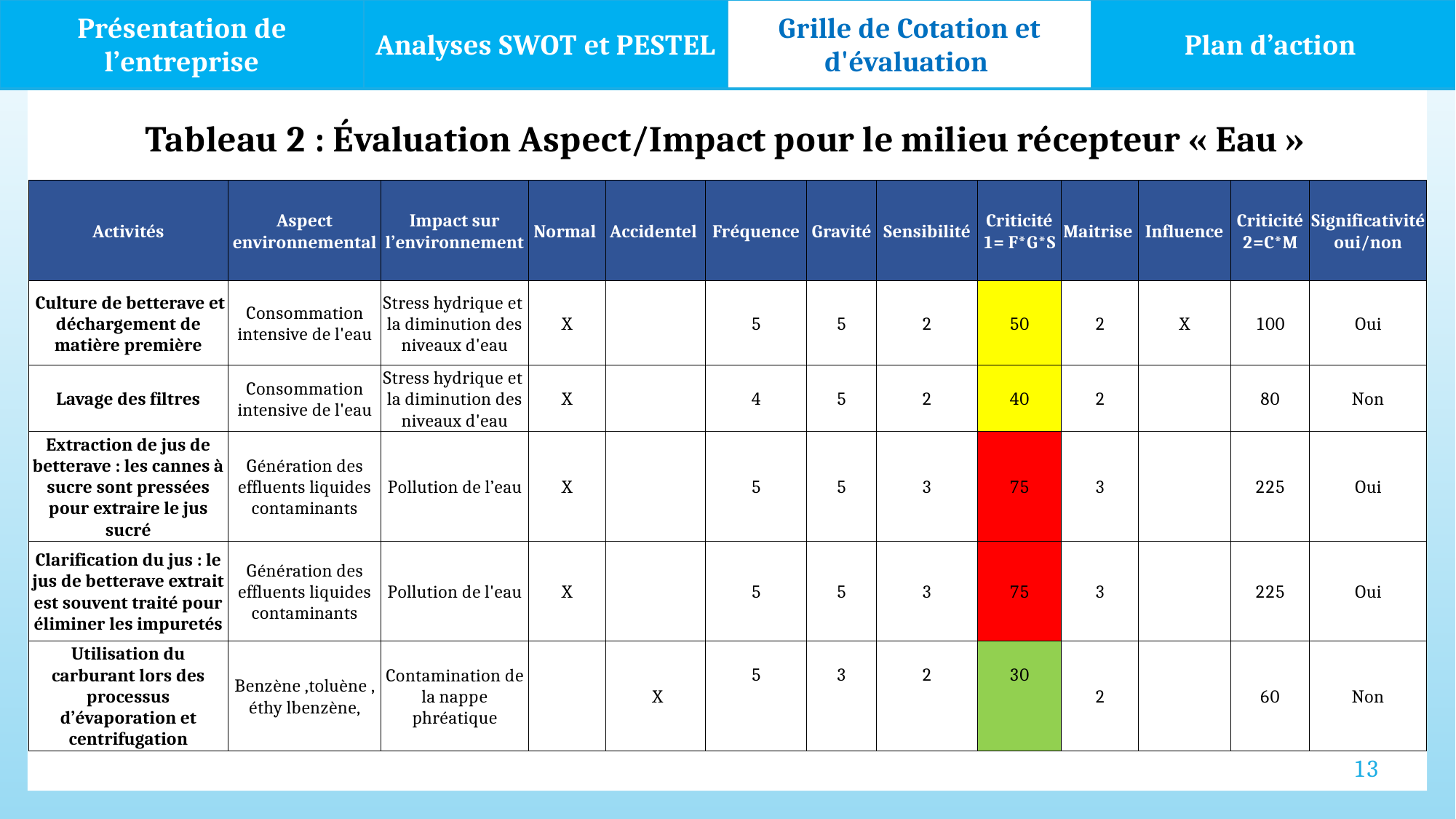

| Présentation de l’entreprise | Analyses SWOT et PESTEL | Grille de Cotation et d'évaluation | Plan d’action |
| --- | --- | --- | --- |
Tableau 2 : Évaluation Aspect/Impact pour le milieu récepteur « Eau »
| Activités | Aspect environnemental | Impact sur l’environnement | Normal | Accidentel | Fréquence | Gravité | Sensibilité | Criticité 1= F\*G\*S | Maitrise | Influence | Criticité 2=C\*M | Significativité oui/non |
| --- | --- | --- | --- | --- | --- | --- | --- | --- | --- | --- | --- | --- |
| Culture de betterave et déchargement de matière première | Consommation intensive de l'eau | Stress hydrique et la diminution des niveaux d'eau | X |  | 5 | 5 | 2 | 50 | 2 | X | 100 | Oui |
| Lavage des filtres | Consommation intensive de l'eau | Stress hydrique et la diminution des niveaux d'eau | X |  | 4 | 5 | 2 | 40 | 2 |  | 80 | Non |
| Extraction de jus de betterave : les cannes à sucre sont pressées pour extraire le jus sucré | Génération des effluents liquides contaminants | Pollution de l’eau | X |  | 5 | 5 | 3 | 75 | 3 |  | 225 | Oui |
| Clarification du jus : le jus de betterave extrait est souvent traité pour éliminer les impuretés | Génération des effluents liquides contaminants | Pollution de l'eau | X |  | 5 | 5 | 3 | 75 | 3 |  | 225 | Oui |
| Utilisation du carburant lors des processus d’évaporation et centrifugation | Benzène ,toluène , éthy lbenzène, | Contamination de la nappe phréatique |  | X | 5 | 3 | 2 | 30 | 2 |  | 60 | Non |
|  |  |  |  |  |  |  |  |  |  |  |  |  |
13